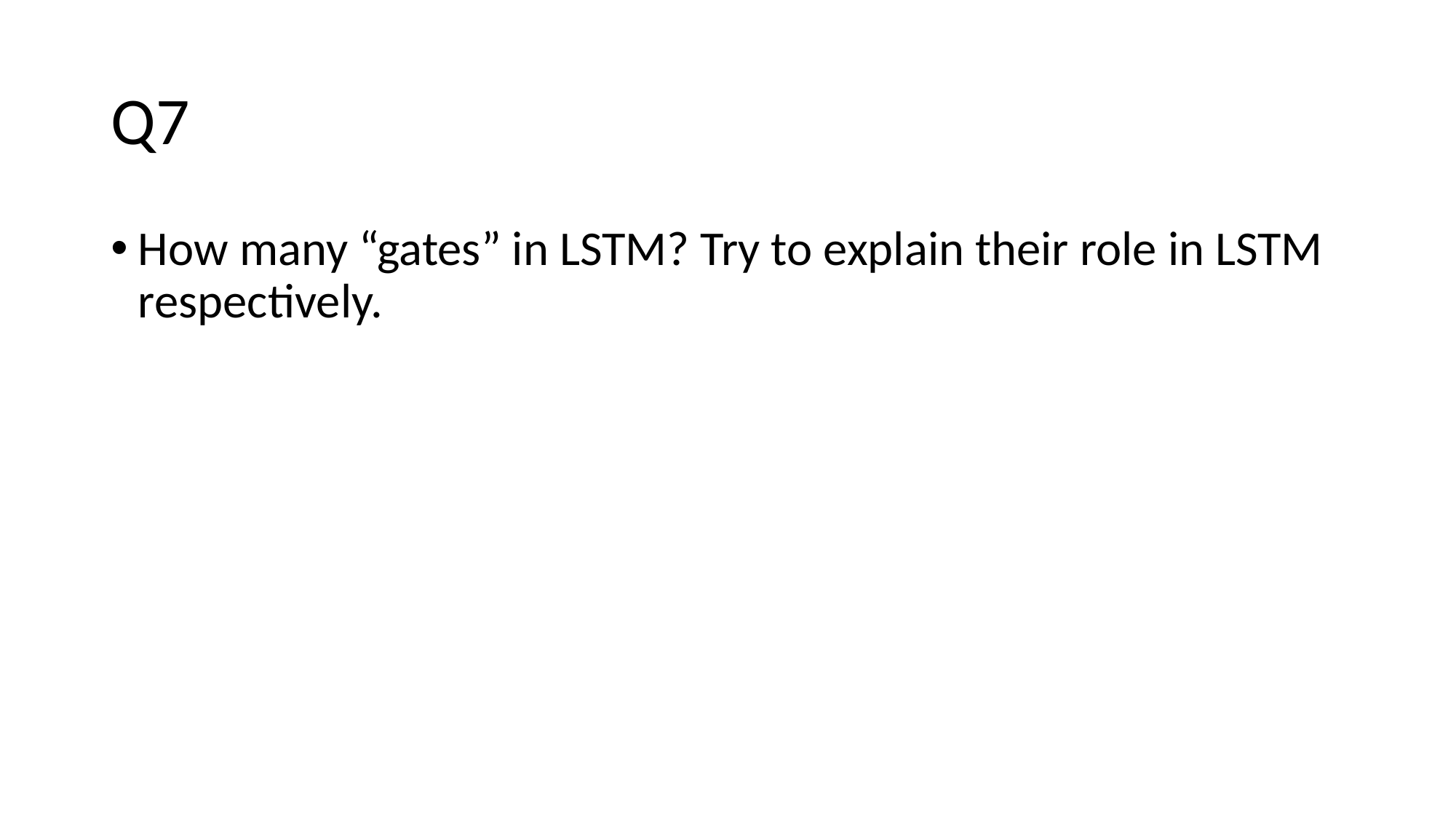

# Q7
How many “gates” in LSTM? Try to explain their role in LSTM respectively.